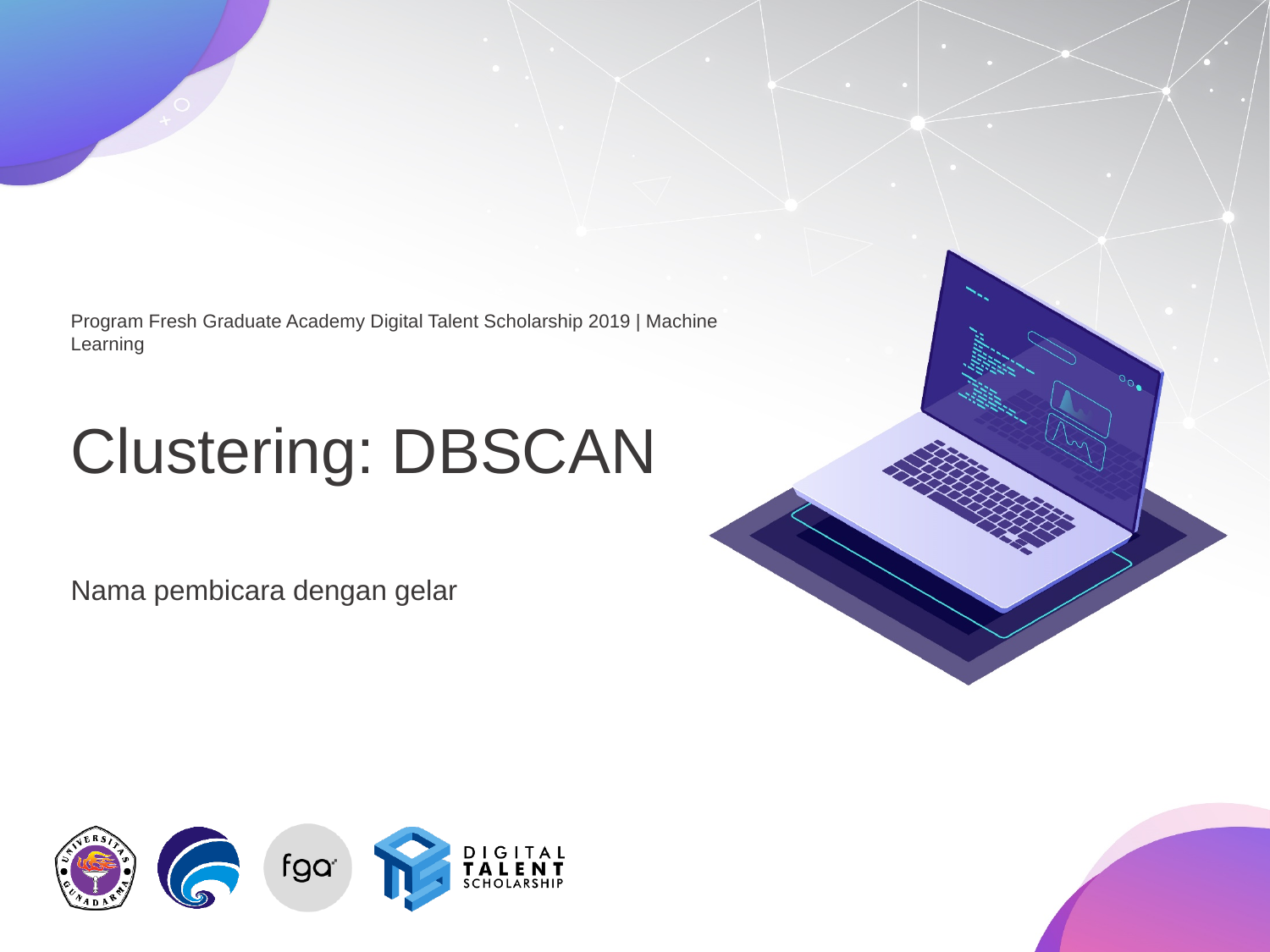

# Clustering: DBSCAN
Nama pembicara dengan gelar